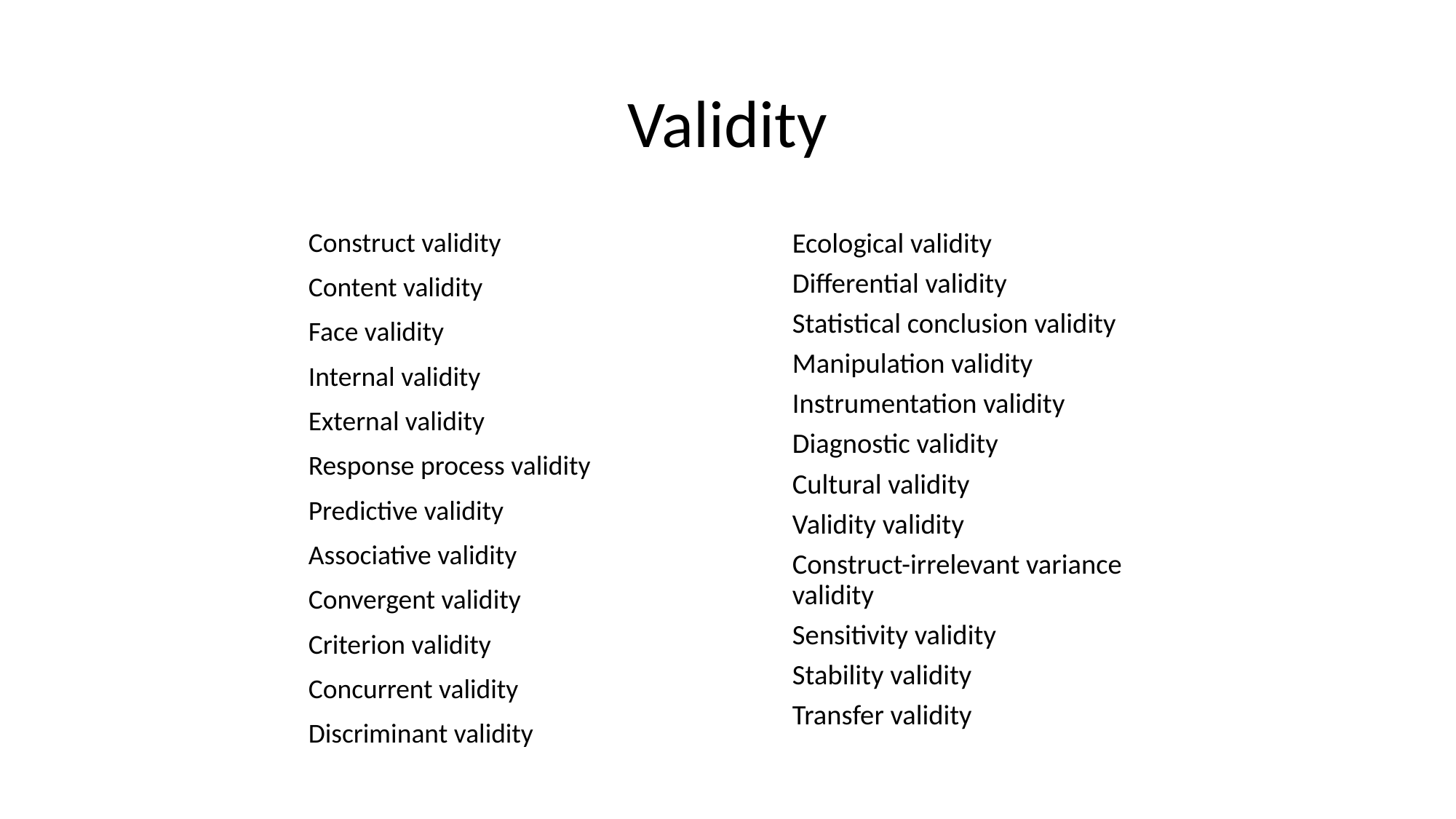

# Validity
Construct validity
Content validity
Face validity
Internal validity
External validity
Response process validity
Predictive validity
Associative validity
Convergent validity
Criterion validity
Concurrent validity
Discriminant validity
Ecological validity
Differential validity
Statistical conclusion validity
Manipulation validity
Instrumentation validity
Diagnostic validity
Cultural validity
Validity validity
Construct-irrelevant variance validity
Sensitivity validity
Stability validity
Transfer validity